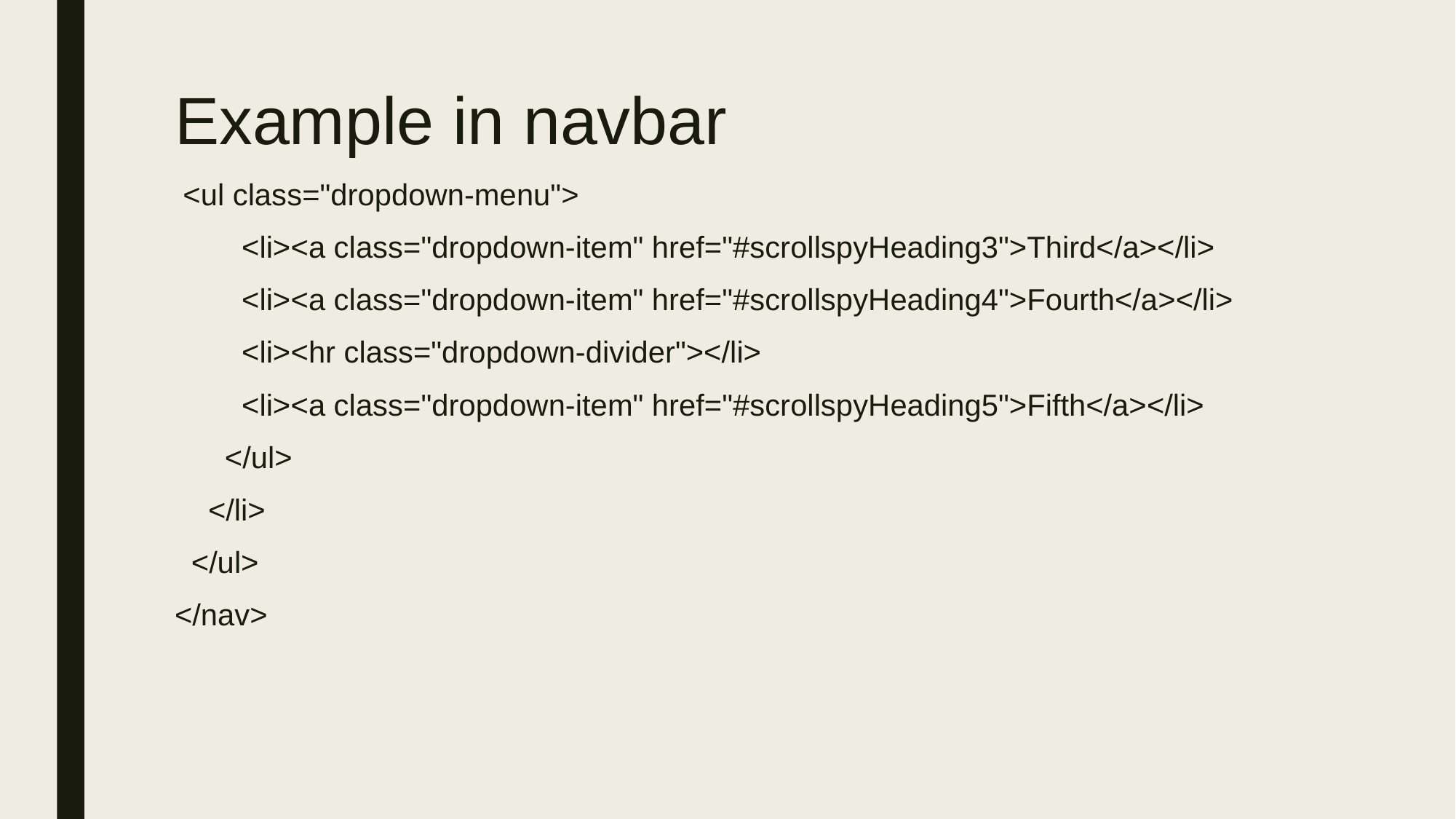

# Example in navbar
 <ul class="dropdown-menu">
        <li><a class="dropdown-item" href="#scrollspyHeading3">Third</a></li>
        <li><a class="dropdown-item" href="#scrollspyHeading4">Fourth</a></li>
        <li><hr class="dropdown-divider"></li>
        <li><a class="dropdown-item" href="#scrollspyHeading5">Fifth</a></li>
      </ul>
    </li>
  </ul>
</nav>